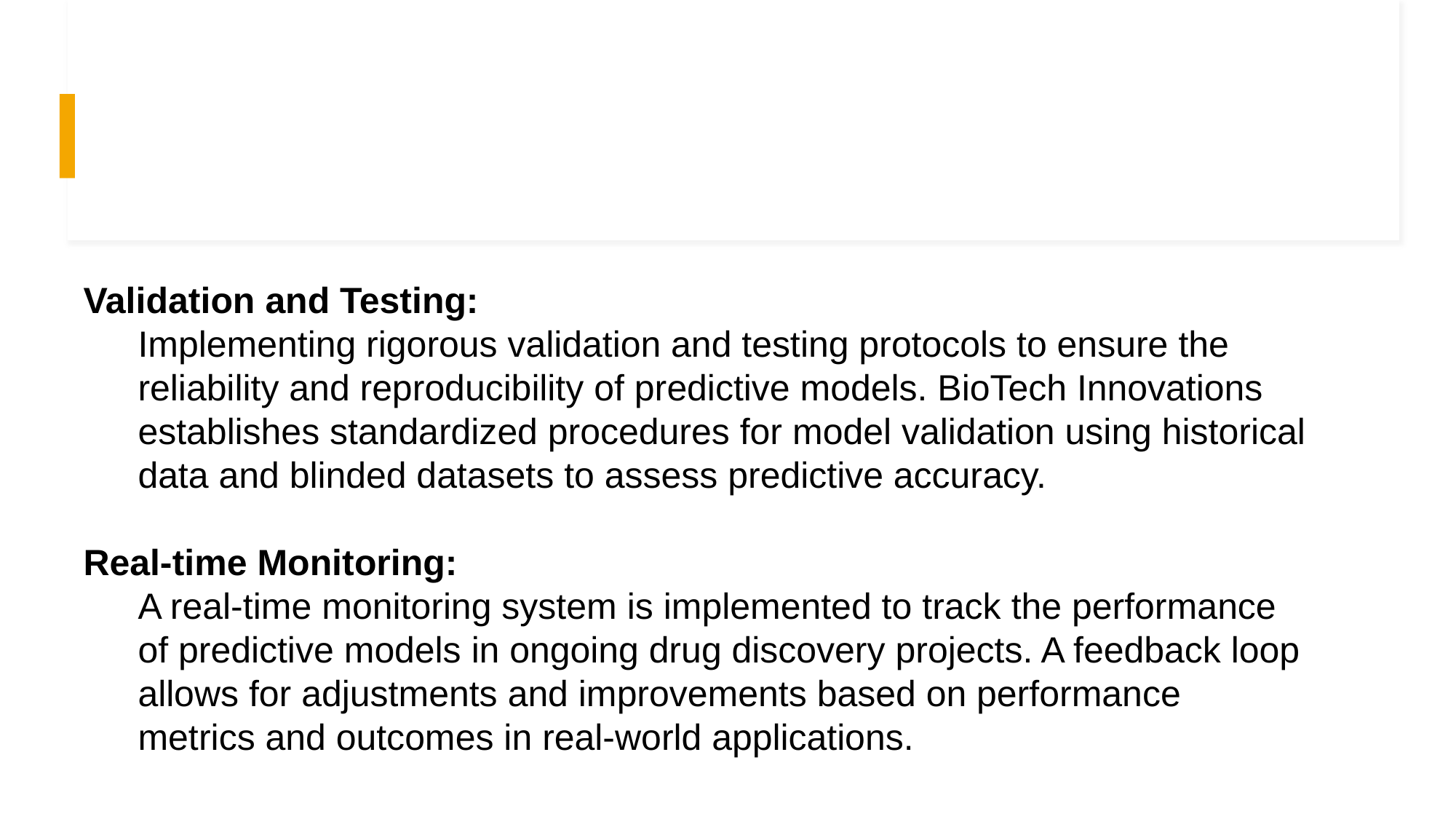

Validation and Testing:
Implementing rigorous validation and testing protocols to ensure the reliability and reproducibility of predictive models. BioTech Innovations establishes standardized procedures for model validation using historical data and blinded datasets to assess predictive accuracy.

Real-time Monitoring:
A real-time monitoring system is implemented to track the performance of predictive models in ongoing drug discovery projects. A feedback loop allows for adjustments and improvements based on performance metrics and outcomes in real-world applications.